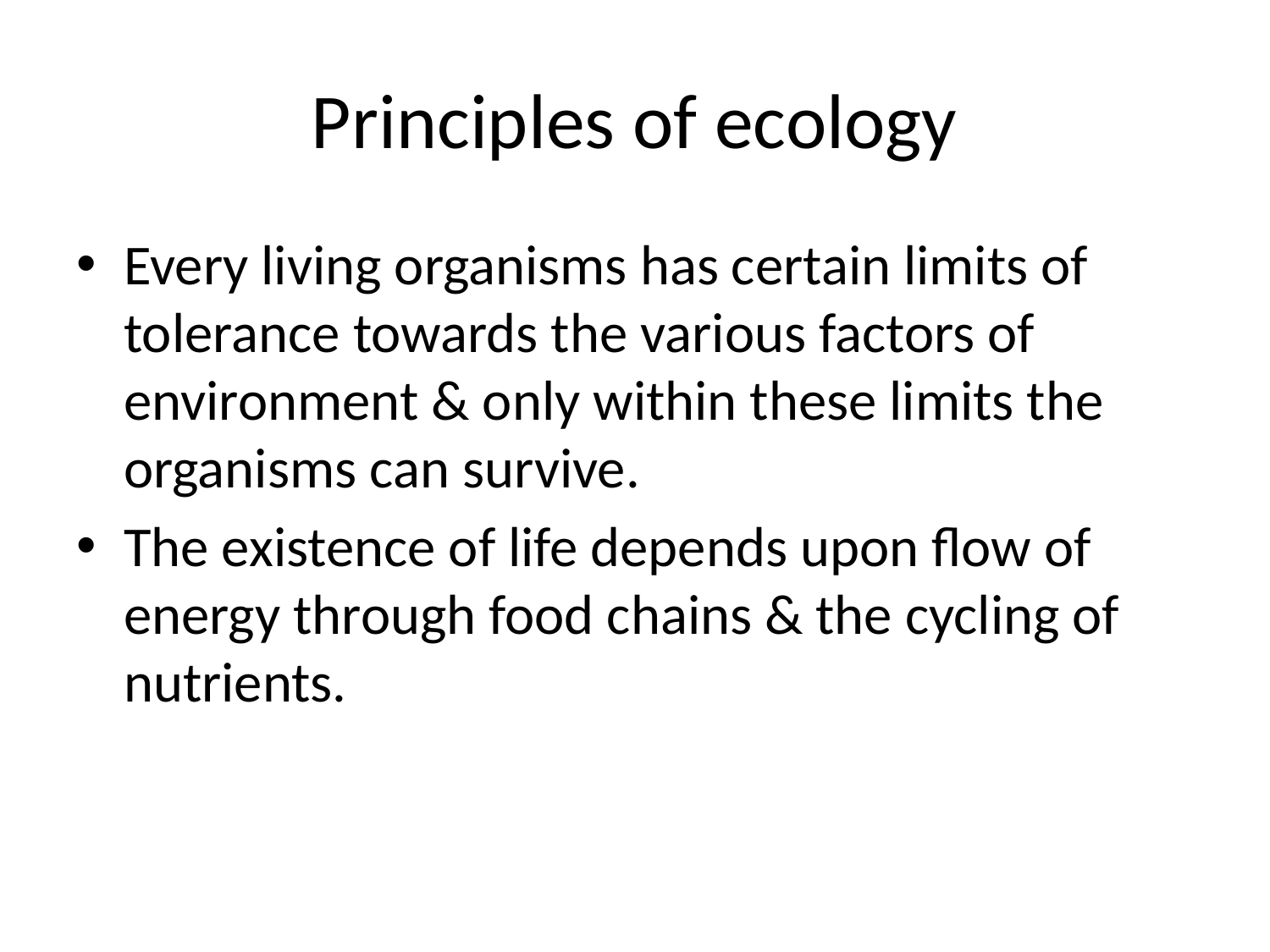

# Principles of ecology
Every living organisms has certain limits of tolerance towards the various factors of environment & only within these limits the organisms can survive.
The existence of life depends upon flow of energy through food chains & the cycling of nutrients.